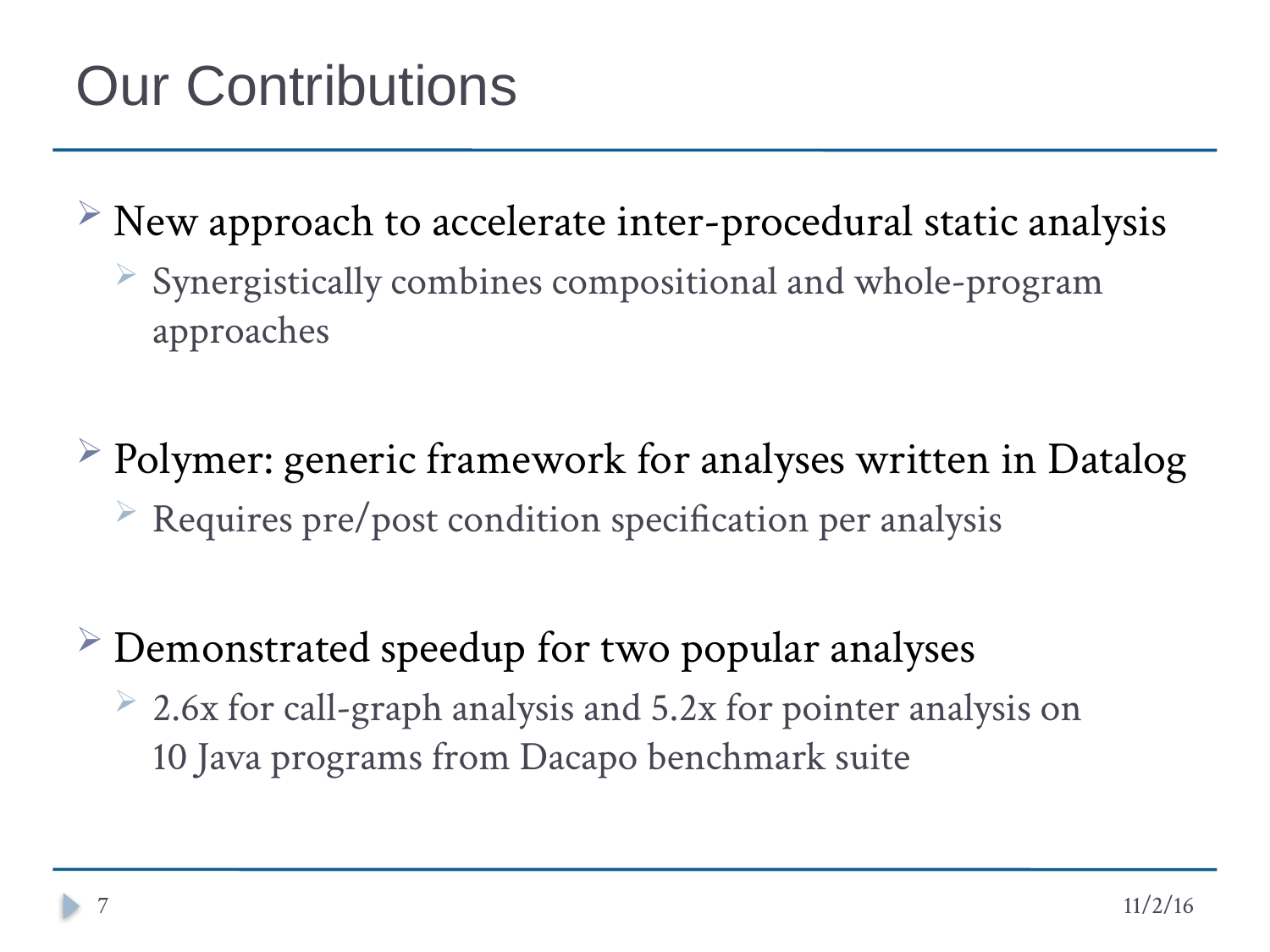

# Our Contributions
New approach to accelerate inter-procedural static analysis
Synergistically combines compositional and whole-program approaches

Polymer: generic framework for analyses written in Datalog
Requires pre/post condition specification per analysis

Demonstrated speedup for two popular analyses
2.6x for call-graph analysis and 5.2x for pointer analysis on
10 Java programs from Dacapo benchmark suite
7
11/2/16